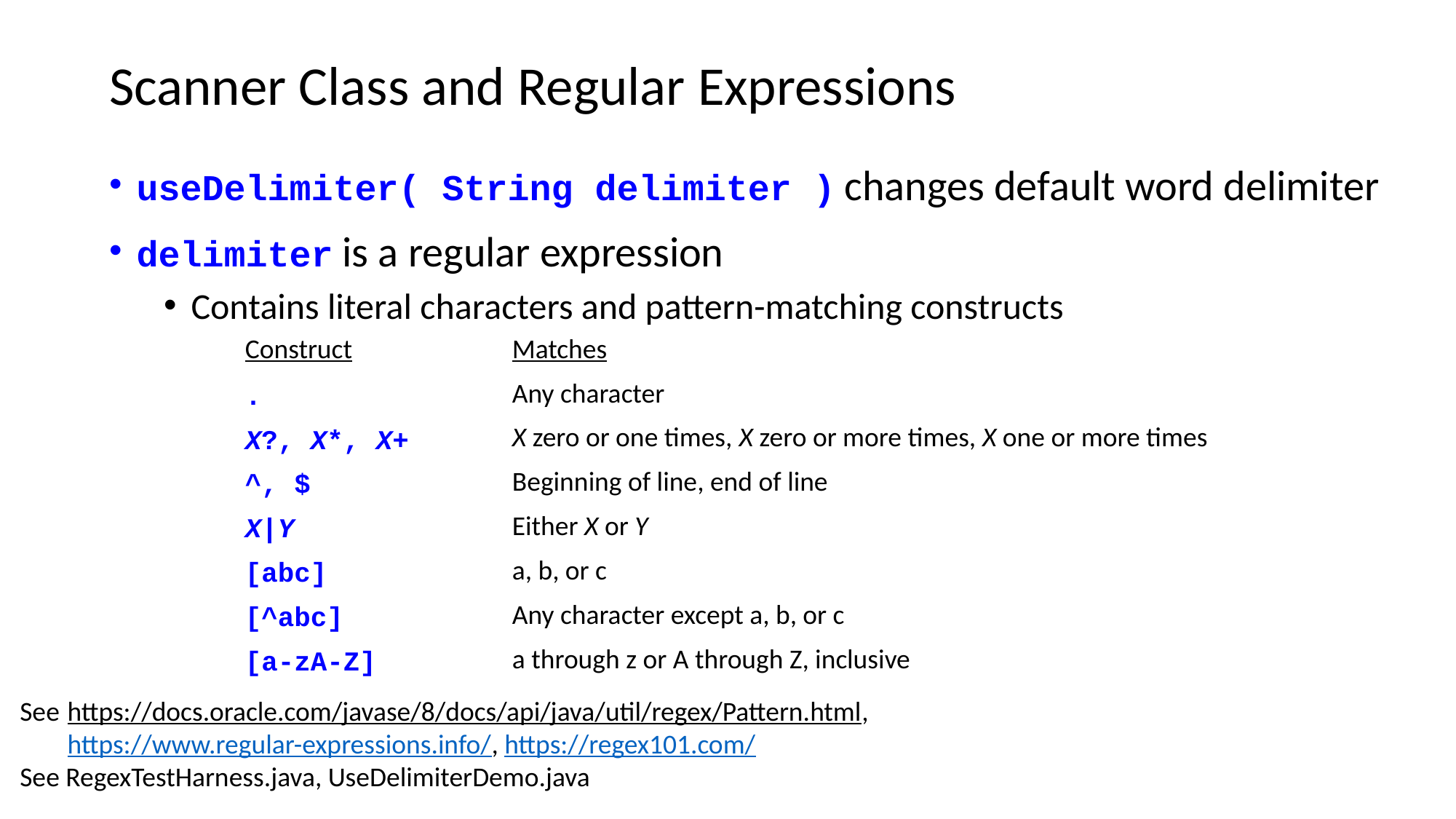

# Scanner Class and Regular Expressions
useDelimiter( String delimiter ) changes default word delimiter
delimiter is a regular expression
Contains literal characters and pattern-matching constructs

| Construct | Matches |
| --- | --- |
| . | Any character |
| X?, X\*, X+ | X zero or one times, X zero or more times, X one or more times |
| ^, $ | Beginning of line, end of line |
| X|Y | Either X or Y |
| [abc] | a, b, or c |
| [^abc] | Any character except a, b, or c |
| [a-zA-Z] | a through z or A through Z, inclusive |
See	https://docs.oracle.com/javase/8/docs/api/java/util/regex/Pattern.html,
	https://www.regular-expressions.info/, https://regex101.com/
See RegexTestHarness.java, UseDelimiterDemo.java